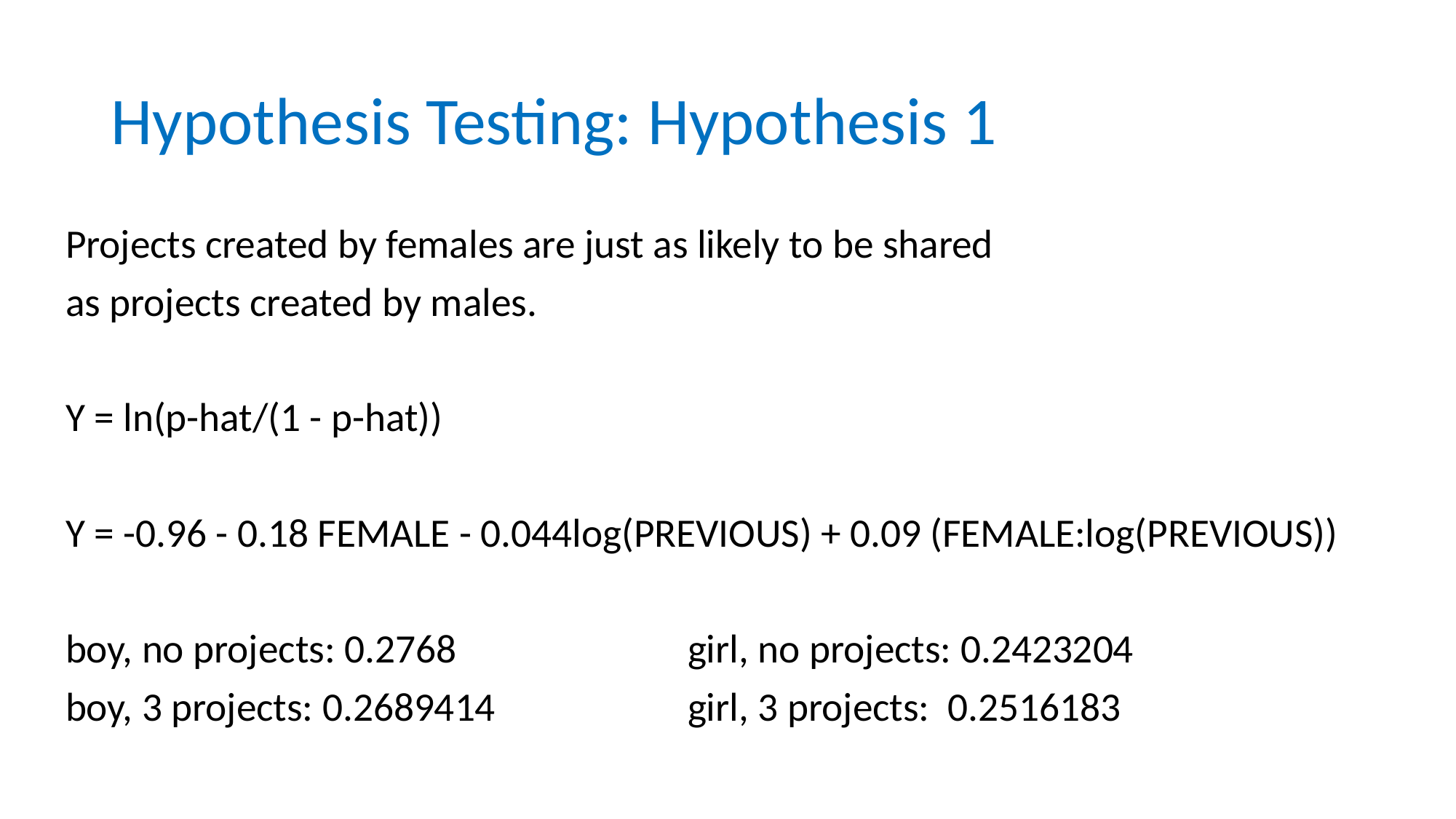

# Hypothesis Testing: Hypothesis 1
Projects created by females are just as likely to be shared
as projects created by males.

Y = ln(p-hat/(1 - p-hat))

Y = -0.96 - 0.18 FEMALE - 0.044log(PREVIOUS) + 0.09 (FEMALE:log(PREVIOUS))

boy, no projects: 0.2768 			girl, no projects: 0.2423204
boy, 3 projects: 0.2689414		girl, 3 projects:  0.2516183